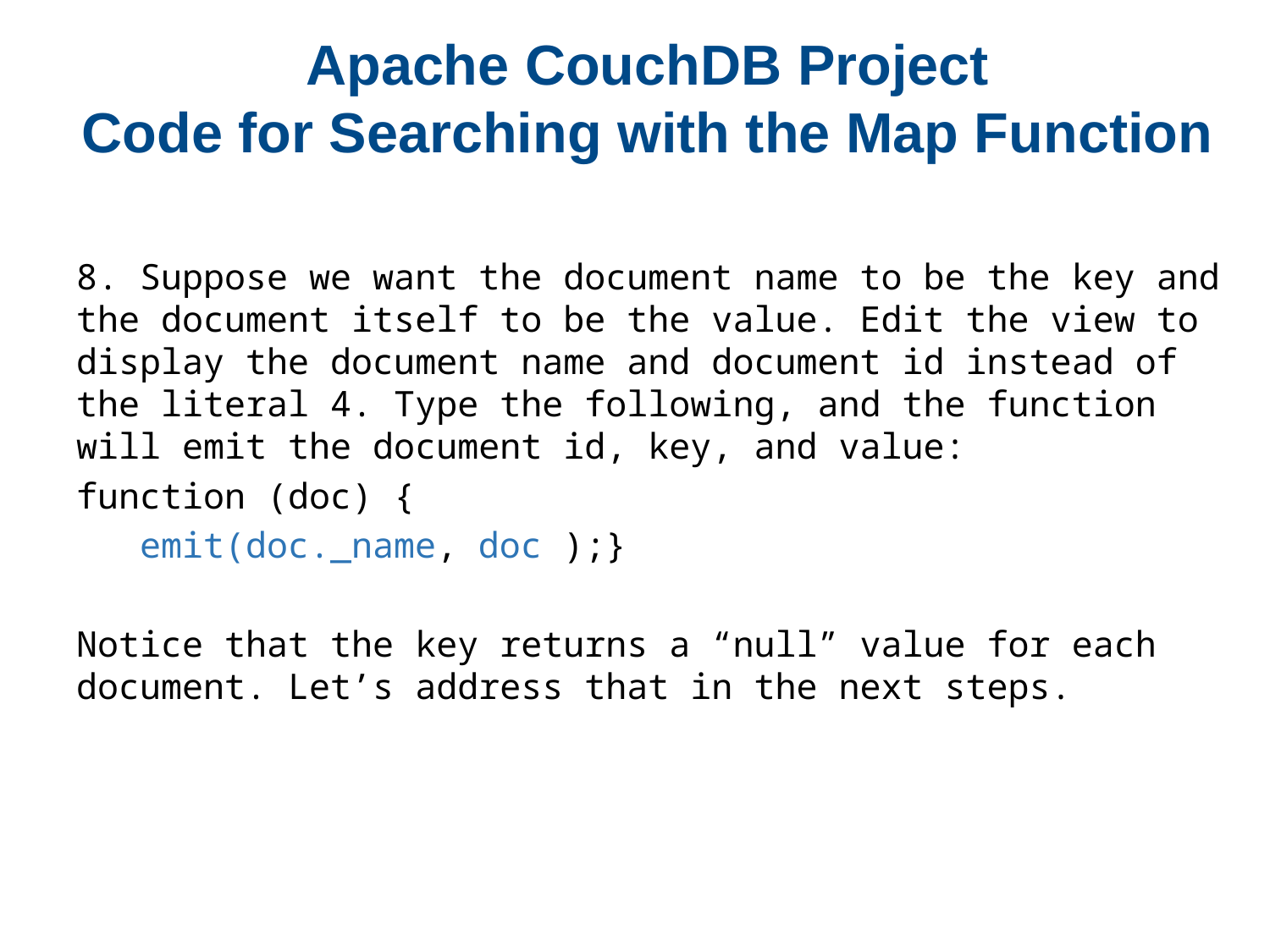

# Apache CouchDB Project Code for Searching with the Map Function

8. Suppose we want the document name to be the key and the document itself to be the value. Edit the view to display the document name and document id instead of the literal 4. Type the following, and the function will emit the document id, key, and value:
function (doc) {
   emit(doc._name, doc );}

Notice that the key returns a “null” value for each document. Let’s address that in the next steps.